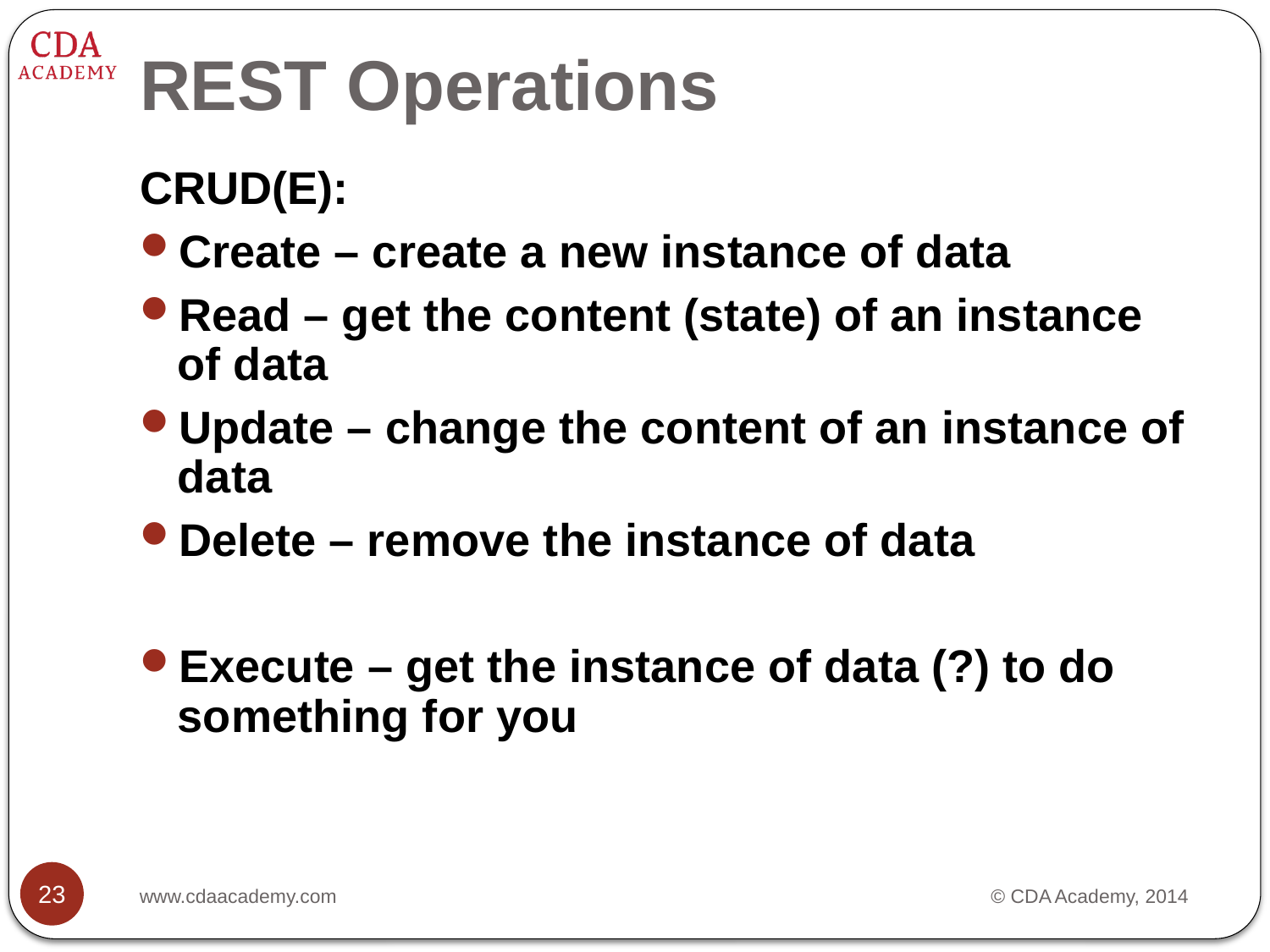

# REST Operations
CRUD(E):
Create – create a new instance of data
Read – get the content (state) of an instance of data
Update – change the content of an instance of data
Delete – remove the instance of data

Execute – get the instance of data (?) to do something for you

23
www.cdaacademy.com
© CDA Academy, 2014